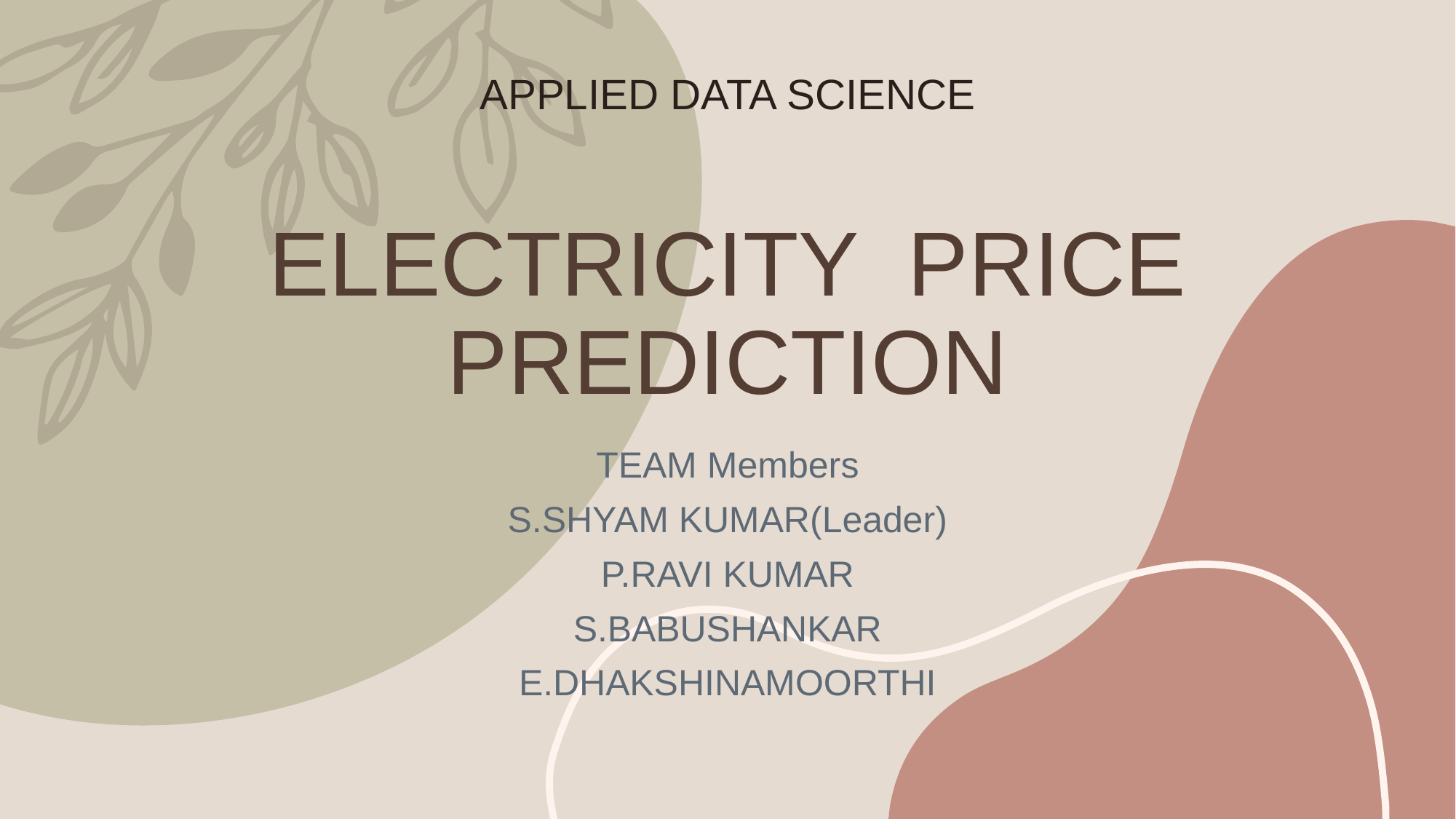

# APPLIED DATA SCIENCE ELECTRICITY  PRICE PREDICTION
TEAM Members
S.SHYAM KUMAR(Leader)
P.RAVI KUMAR
S.BABUSHANKAR
E.DHAKSHINAMOORTHI